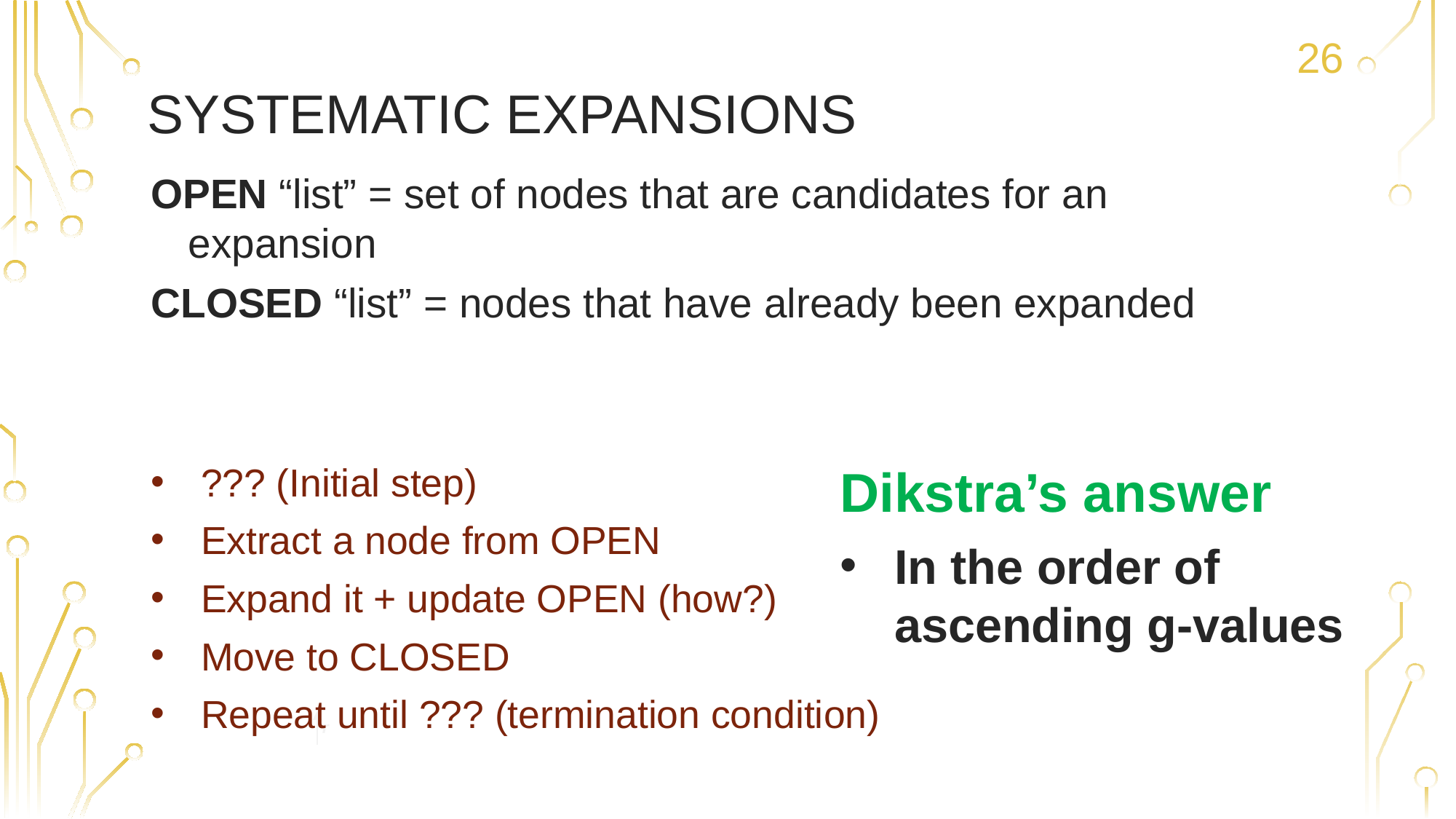

26
# Systematic expansions
OPEN “list” = set of nodes that are candidates for an expansion
CLOSED “list” = nodes that have already been expanded
Dikstra’s answer
In the order of ascending g-values
??? (Initial step)
Extract a node from OPEN
Expand it + update OPEN (how?)
Move to CLOSED
Repeat until ??? (termination condition)
r